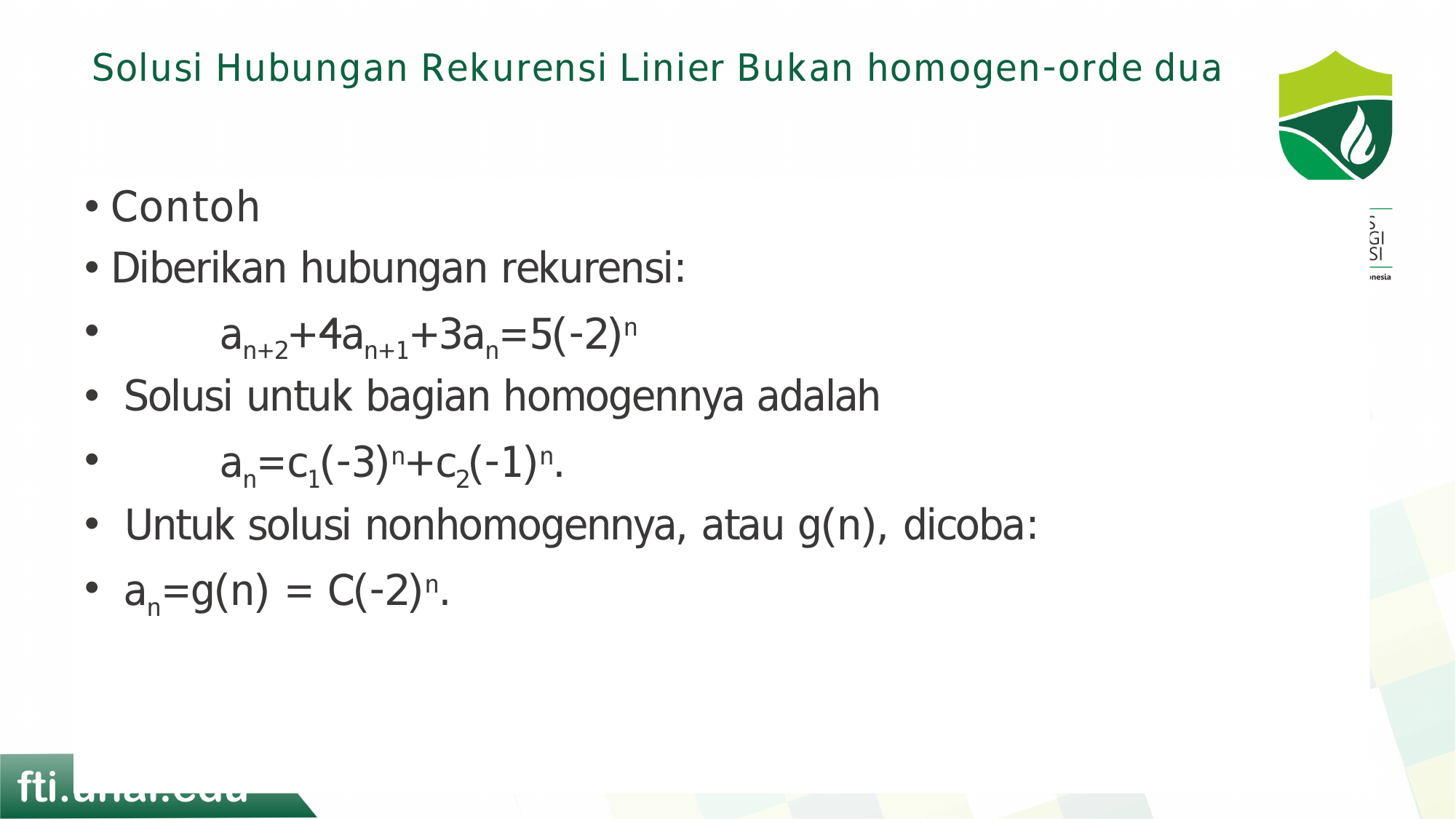

# Solusi Hubungan Rekurensi Linier Bukan homogen-orde dua
Contoh
Diberikan hubungan rekurensi:
 	an+2+4an+1+3an=5(-2)n
 Solusi untuk bagian homogennya adalah
 	an=c1(-3)n+c2(-1)n.
 Untuk solusi nonhomogennya, atau g(n), dicoba:
 an=g(n) = C(-2)n.